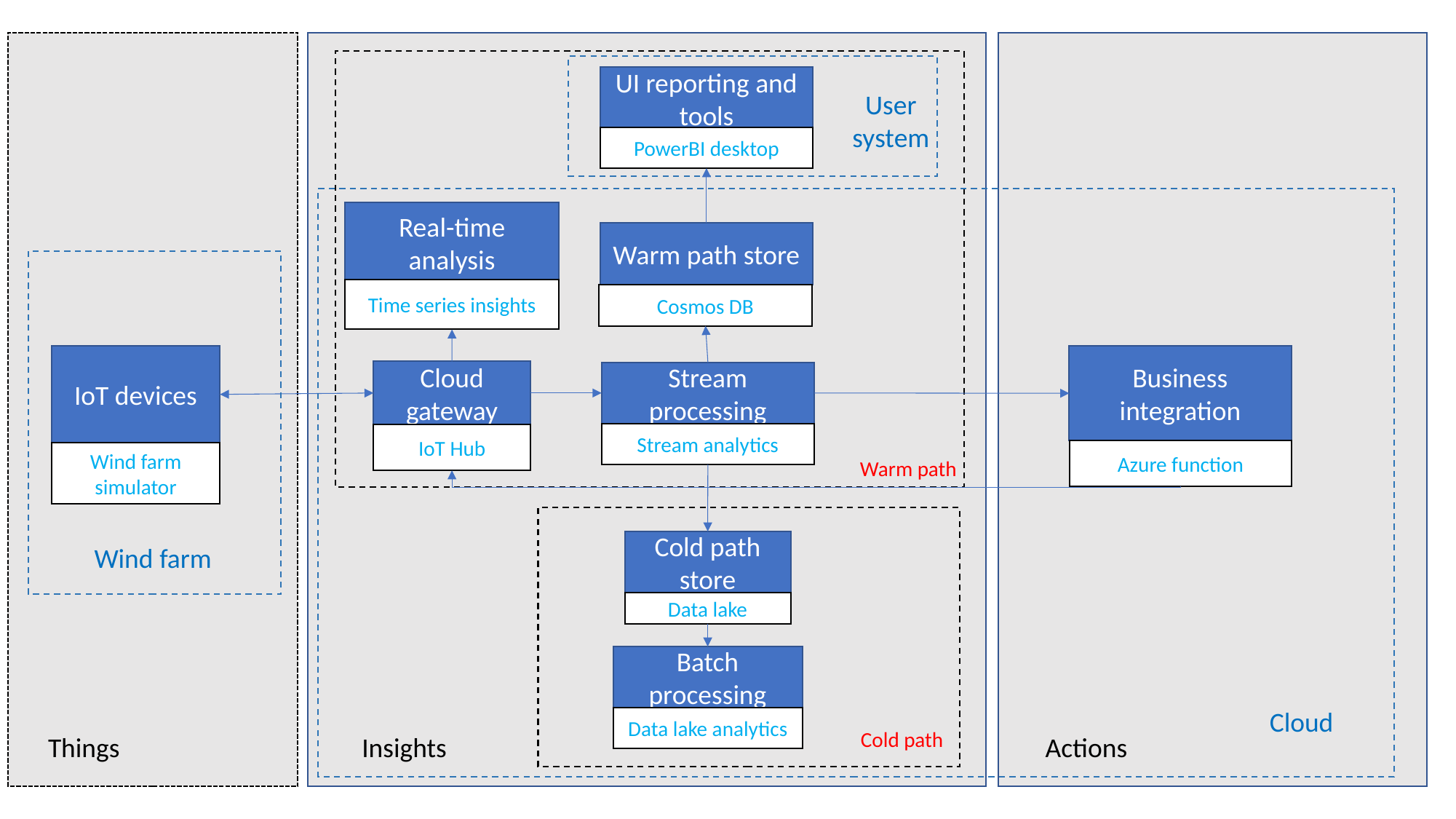

Wind farm

	           Cloud

UI reporting and tools
User
system
PowerBI desktop

Real-time analysis
Warm path store

Time series insights
Cosmos DB
IoT devices
Business integration

Cloud gateway

Stream processing

Warm path
Stream analytics
IoT Hub
Azure function
Wind farm simulator

Cold path store
Data lake
Batch processing

Cold path
Data lake analytics
Things
Actions
Insights